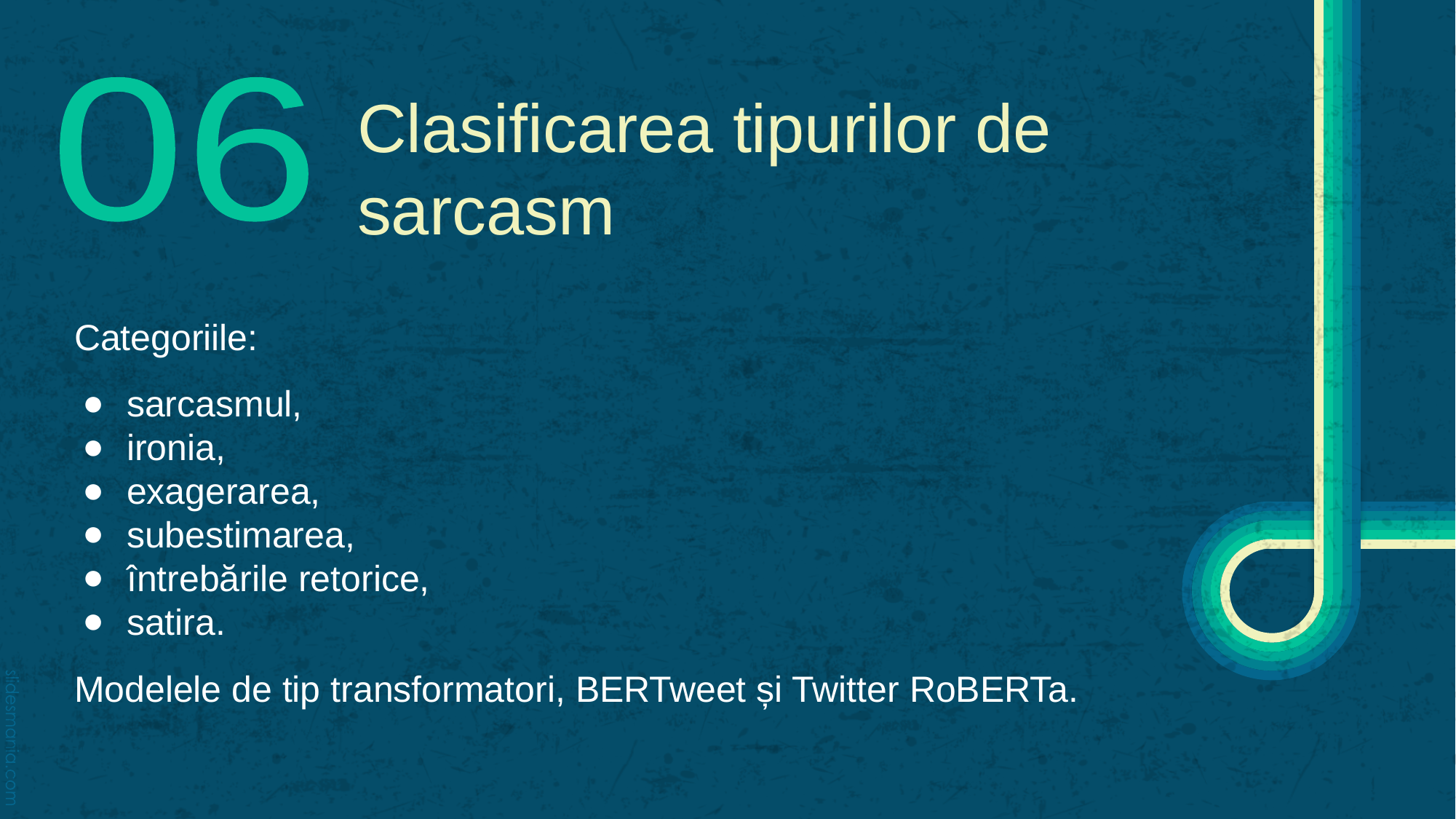

# Clasificarea tipurilor de sarcasm
06
Categoriile:
sarcasmul,
ironia,
exagerarea,
subestimarea,
întrebările retorice,
satira.
Modelele de tip transformatori, BERTweet și Twitter RoBERTa.